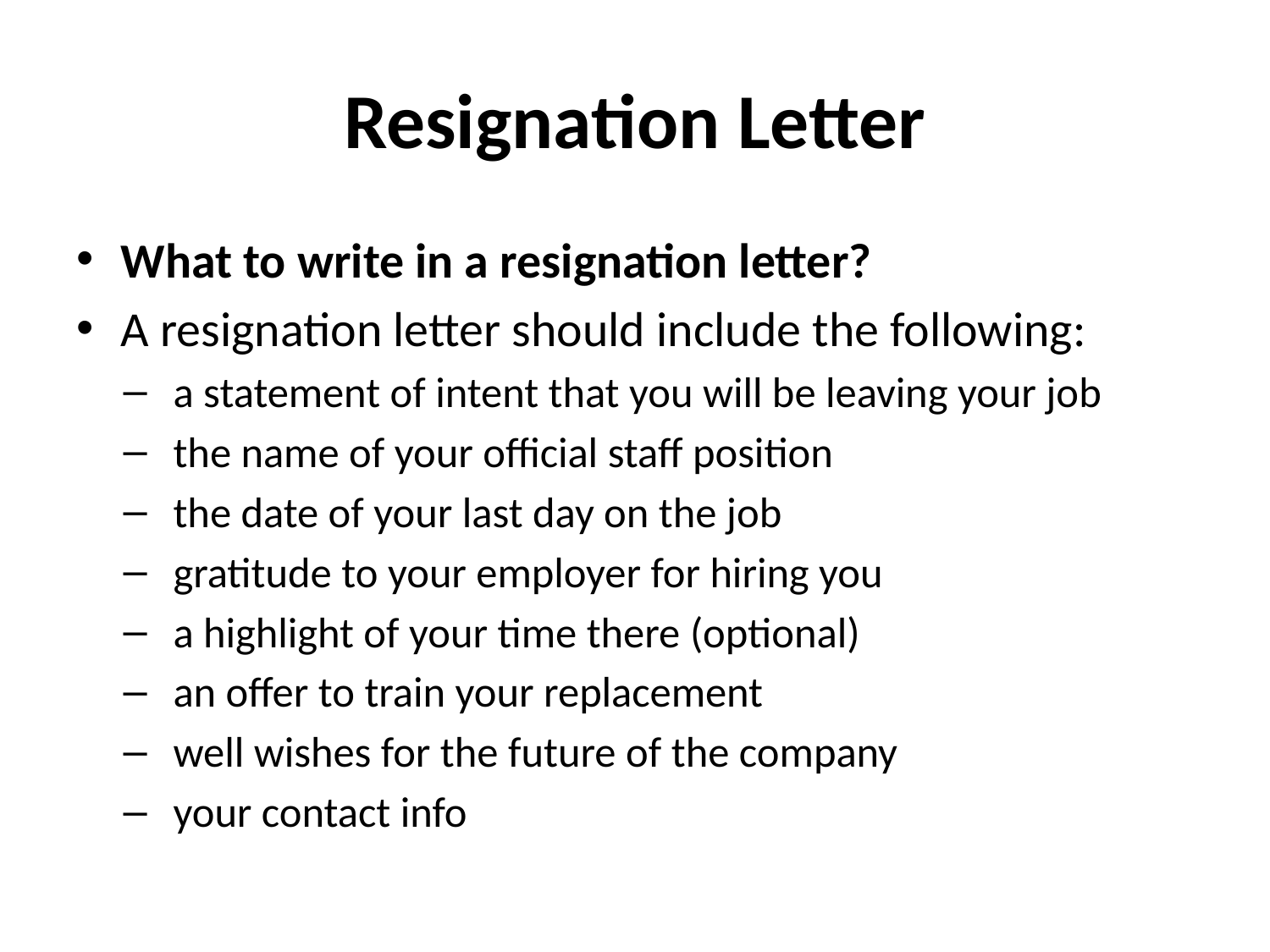

# Resignation Letter
What to write in a resignation letter?
A resignation letter should include the following:
a statement of intent that you will be leaving your job
the name of your official staff position
the date of your last day on the job
gratitude to your employer for hiring you
a highlight of your time there (optional)
an offer to train your replacement
well wishes for the future of the company
your contact info